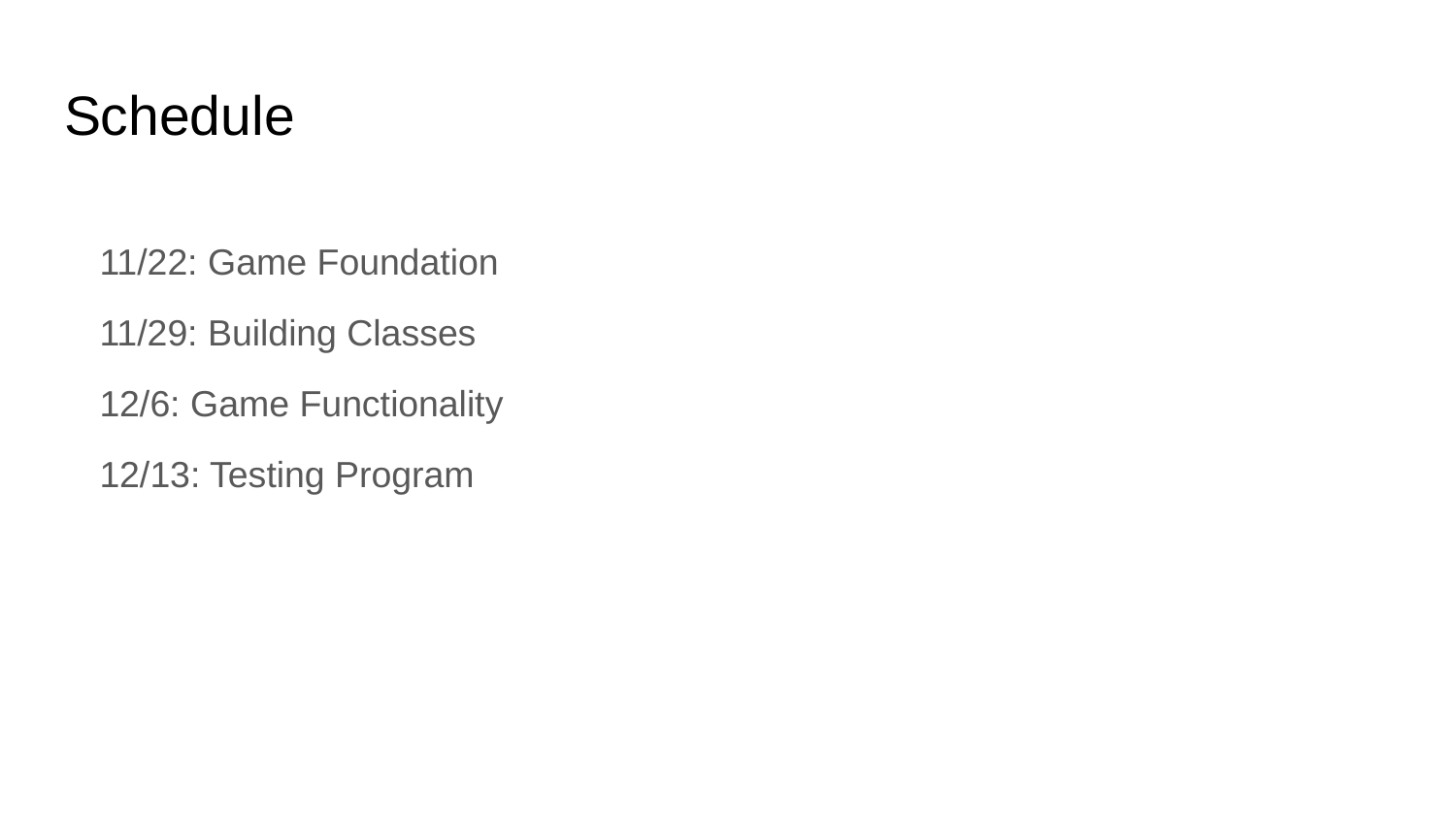

# Schedule
11/22: Game Foundation
11/29: Building Classes
12/6: Game Functionality
12/13: Testing Program